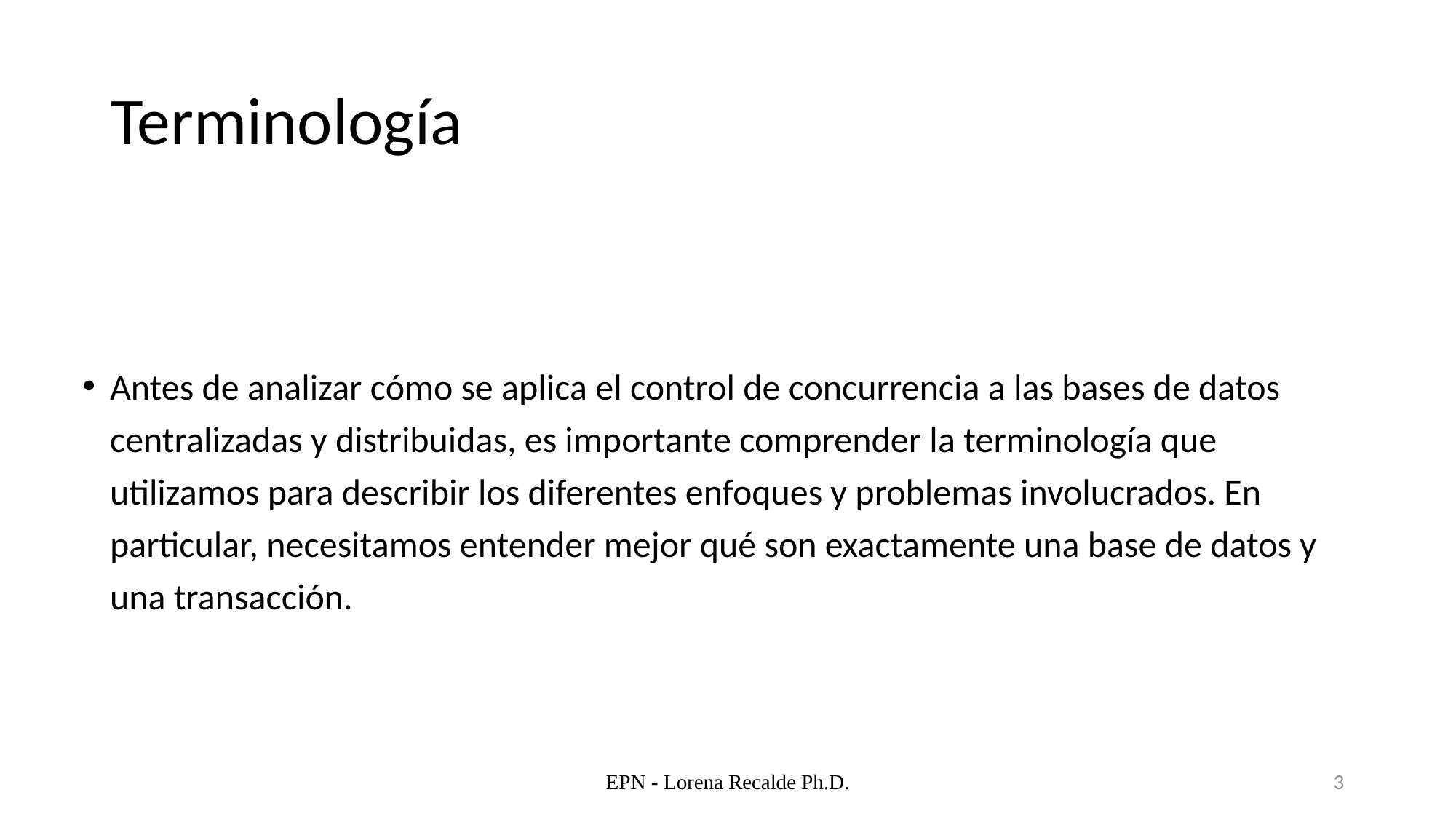

# Terminología
Antes de analizar cómo se aplica el control de concurrencia a las bases de datos centralizadas y distribuidas, es importante comprender la terminología que utilizamos para describir los diferentes enfoques y problemas involucrados. En particular, necesitamos entender mejor qué son exactamente una base de datos y una transacción.
EPN - Lorena Recalde Ph.D.
3